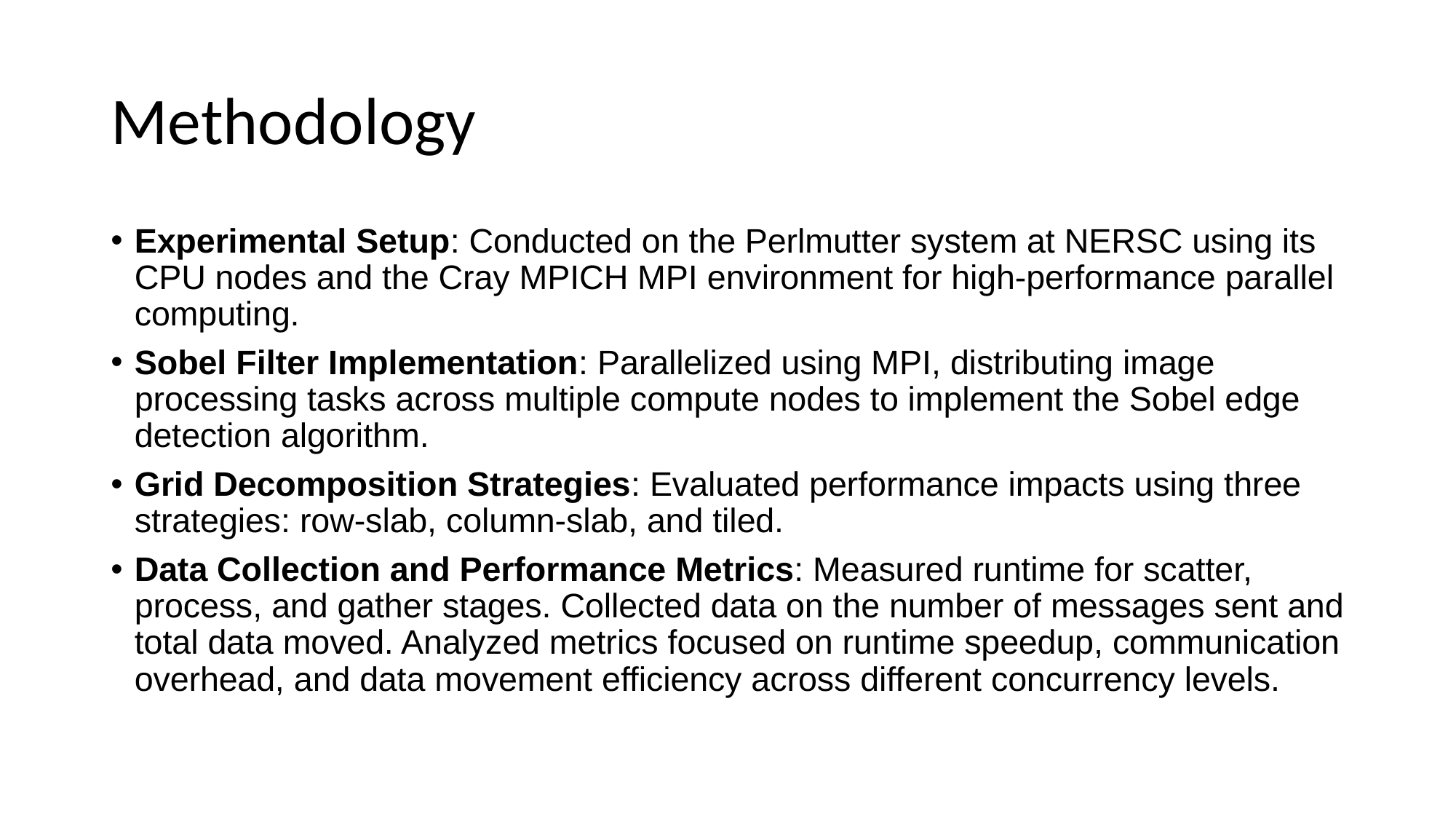

# Methodology
Experimental Setup: Conducted on the Perlmutter system at NERSC using its CPU nodes and the Cray MPICH MPI environment for high-performance parallel computing.
Sobel Filter Implementation: Parallelized using MPI, distributing image processing tasks across multiple compute nodes to implement the Sobel edge detection algorithm.
Grid Decomposition Strategies: Evaluated performance impacts using three strategies: row-slab, column-slab, and tiled.
Data Collection and Performance Metrics: Measured runtime for scatter, process, and gather stages. Collected data on the number of messages sent and total data moved. Analyzed metrics focused on runtime speedup, communication overhead, and data movement efficiency across different concurrency levels.